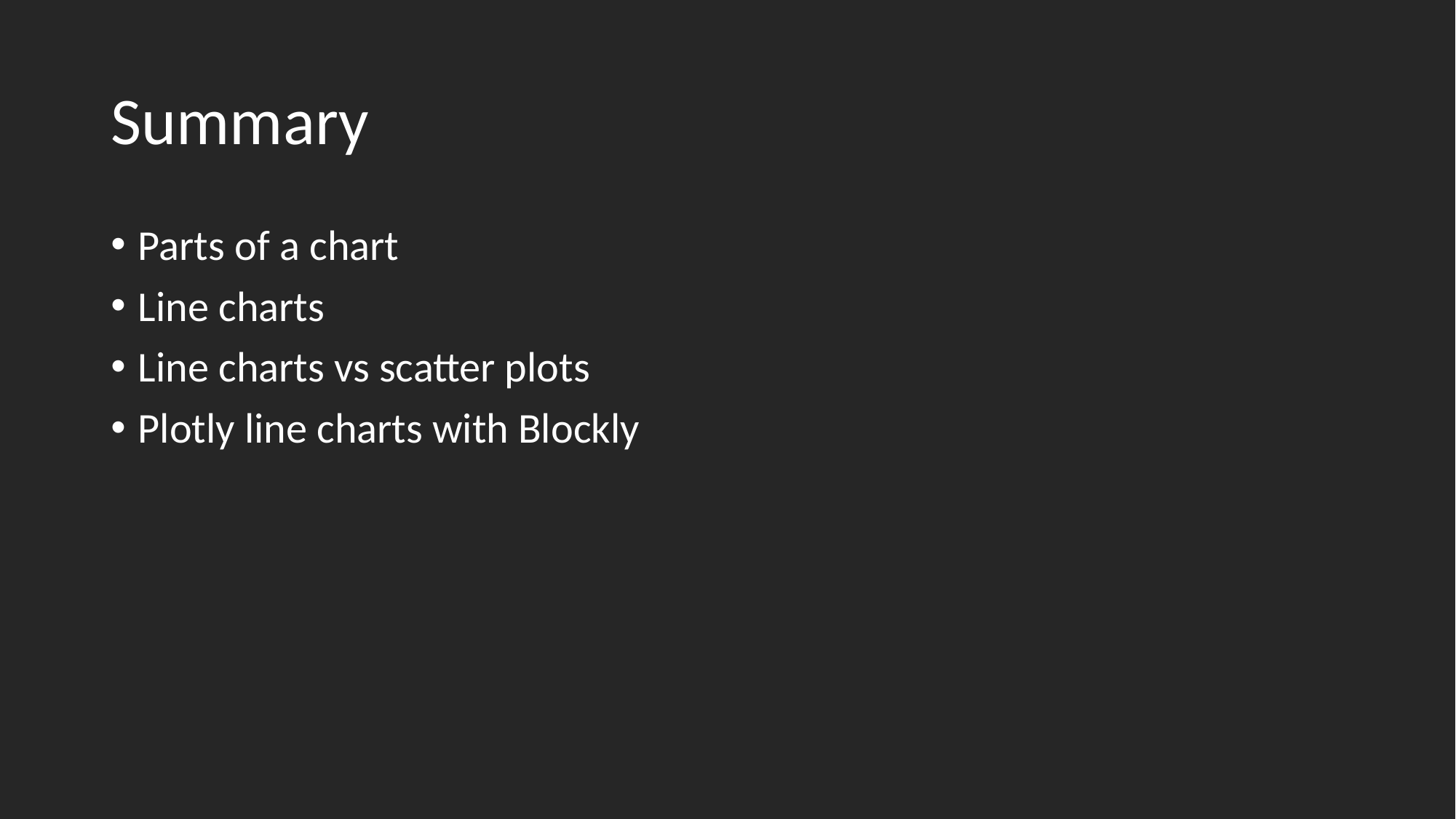

# Summary
Parts of a chart
Line charts
Line charts vs scatter plots
Plotly line charts with Blockly